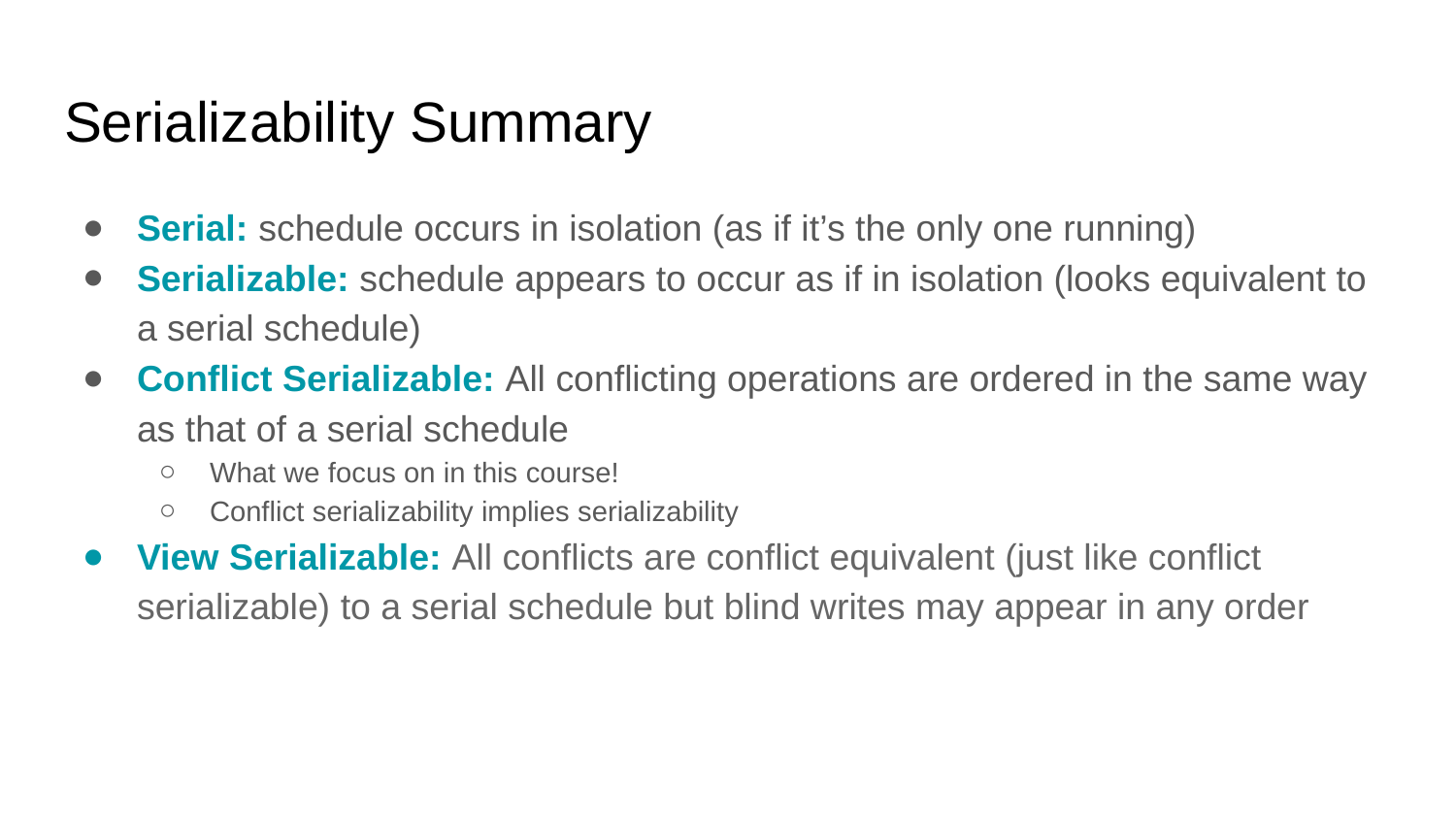

# Serializability Summary
Serial: schedule occurs in isolation (as if it’s the only one running)
Serializable: schedule appears to occur as if in isolation (looks equivalent to a serial schedule)
Conflict Serializable: All conflicting operations are ordered in the same way as that of a serial schedule
What we focus on in this course!
Conflict serializability implies serializability
View Serializable: All conflicts are conflict equivalent (just like conflict serializable) to a serial schedule but blind writes may appear in any order